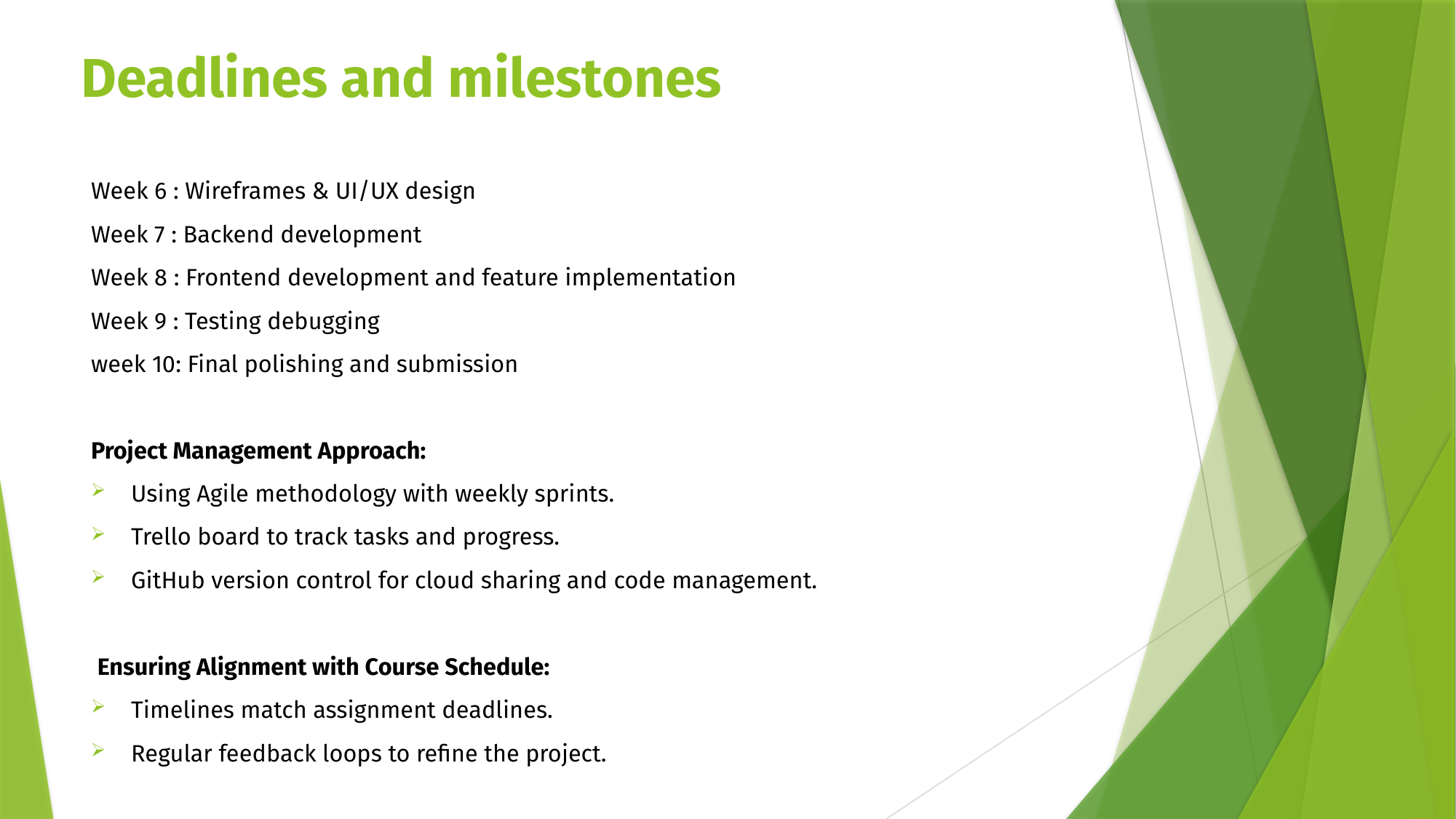

# Deadlines and milestones
Week 6 : Wireframes & UI/UX design
Week 7 : Backend development
Week 8 : Frontend development and feature implementation
Week 9 : Testing debugging
week 10: Final polishing and submission

Project Management Approach:
Using Agile methodology with weekly sprints.
Trello board to track tasks and progress.
GitHub version control for cloud sharing and code management.

 Ensuring Alignment with Course Schedule:
Timelines match assignment deadlines.
Regular feedback loops to refine the project.